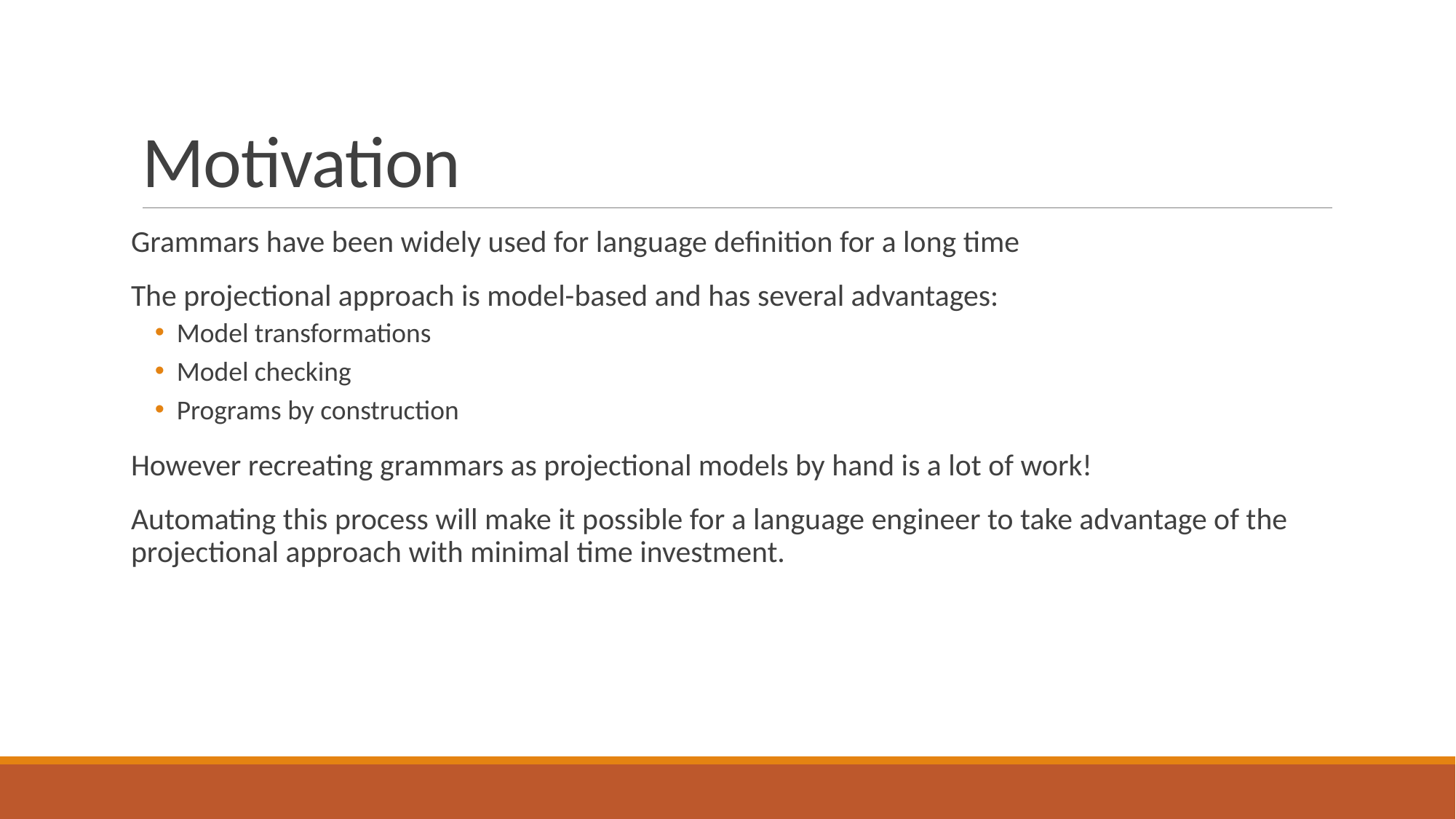

# Motivation
Grammars have been widely used for language definition for a long time
The projectional approach is model-based and has several advantages:
Model transformations
Model checking
Programs by construction
However recreating grammars as projectional models by hand is a lot of work!
Automating this process will make it possible for a language engineer to take advantage of the projectional approach with minimal time investment.